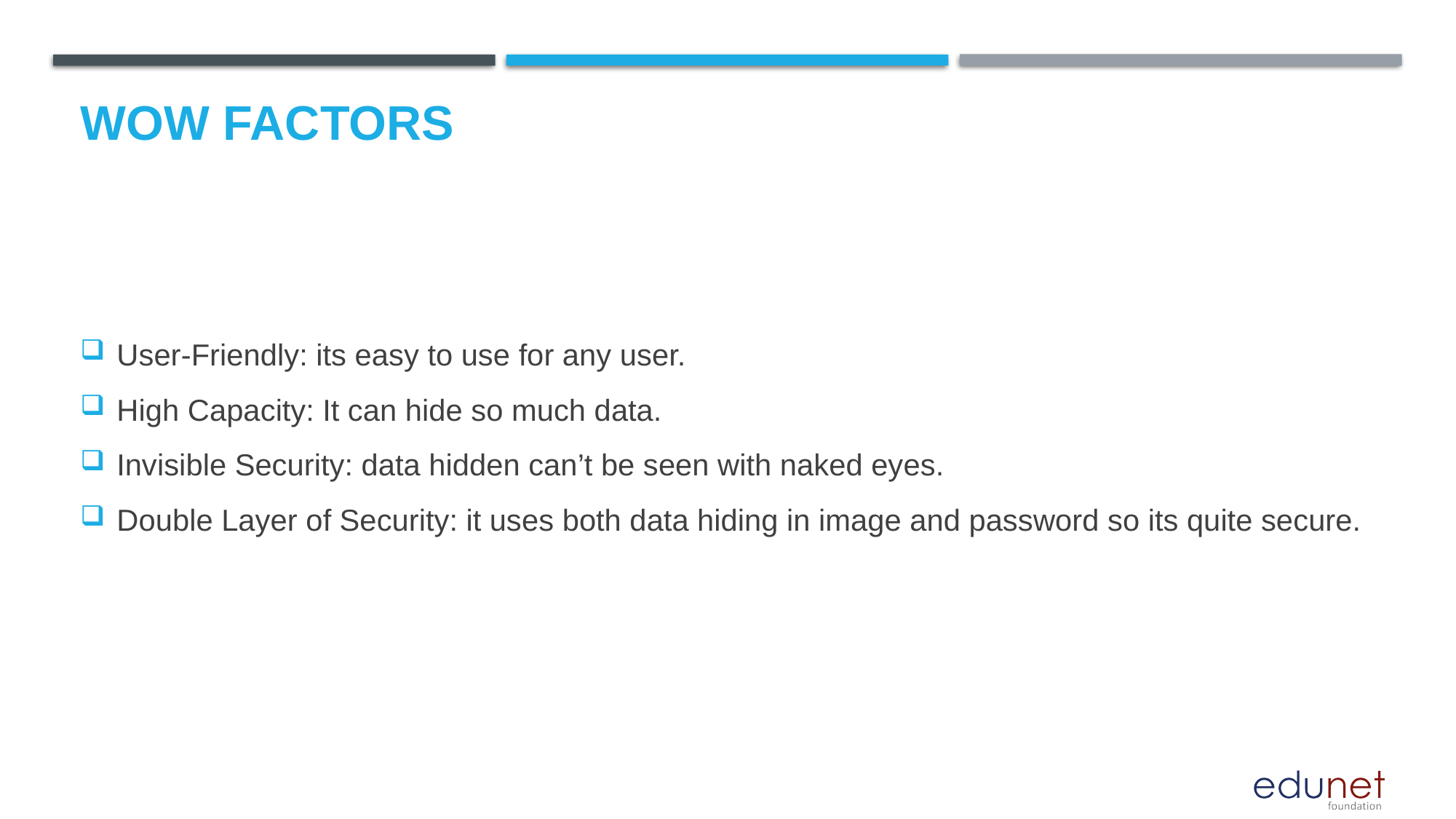

# Wow factors
User-Friendly: its easy to use for any user.
High Capacity: It can hide so much data.
Invisible Security: data hidden can’t be seen with naked eyes.
Double Layer of Security: it uses both data hiding in image and password so its quite secure.